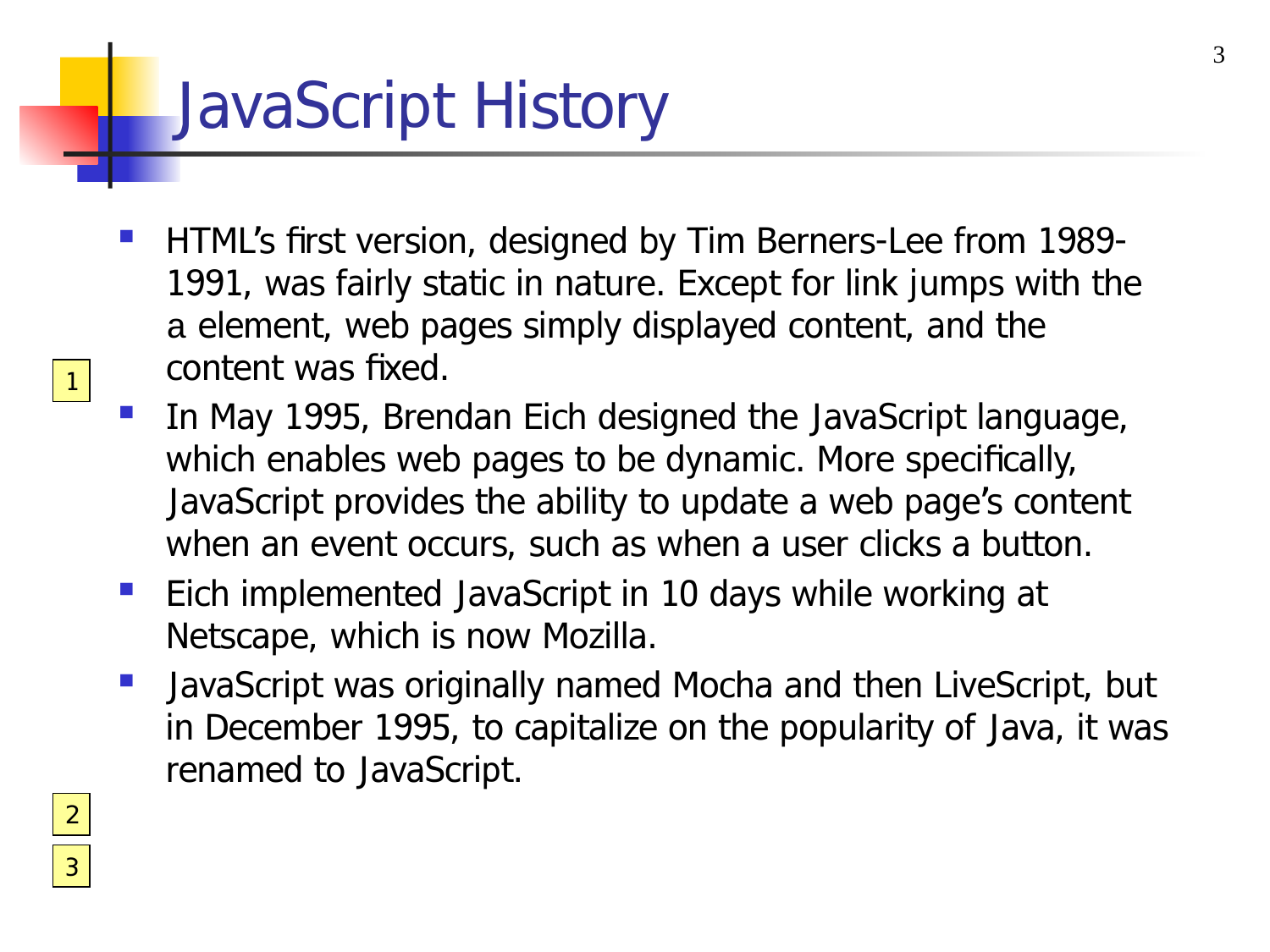

3
# JavaScript History
HTML’s first version, designed by Tim Berners-Lee from 1989-1991, was fairly static in nature. Except for link jumps with the a element, web pages simply displayed content, and the content was fixed.
In May 1995, Brendan Eich designed the JavaScript language, which enables web pages to be dynamic. More specifically, JavaScript provides the ability to update a web page’s content when an event occurs, such as when a user clicks a button.
Eich implemented JavaScript in 10 days while working at Netscape, which is now Mozilla.
JavaScript was originally named Mocha and then LiveScript, but in December 1995, to capitalize on the popularity of Java, it was renamed to JavaScript.

1
2
3